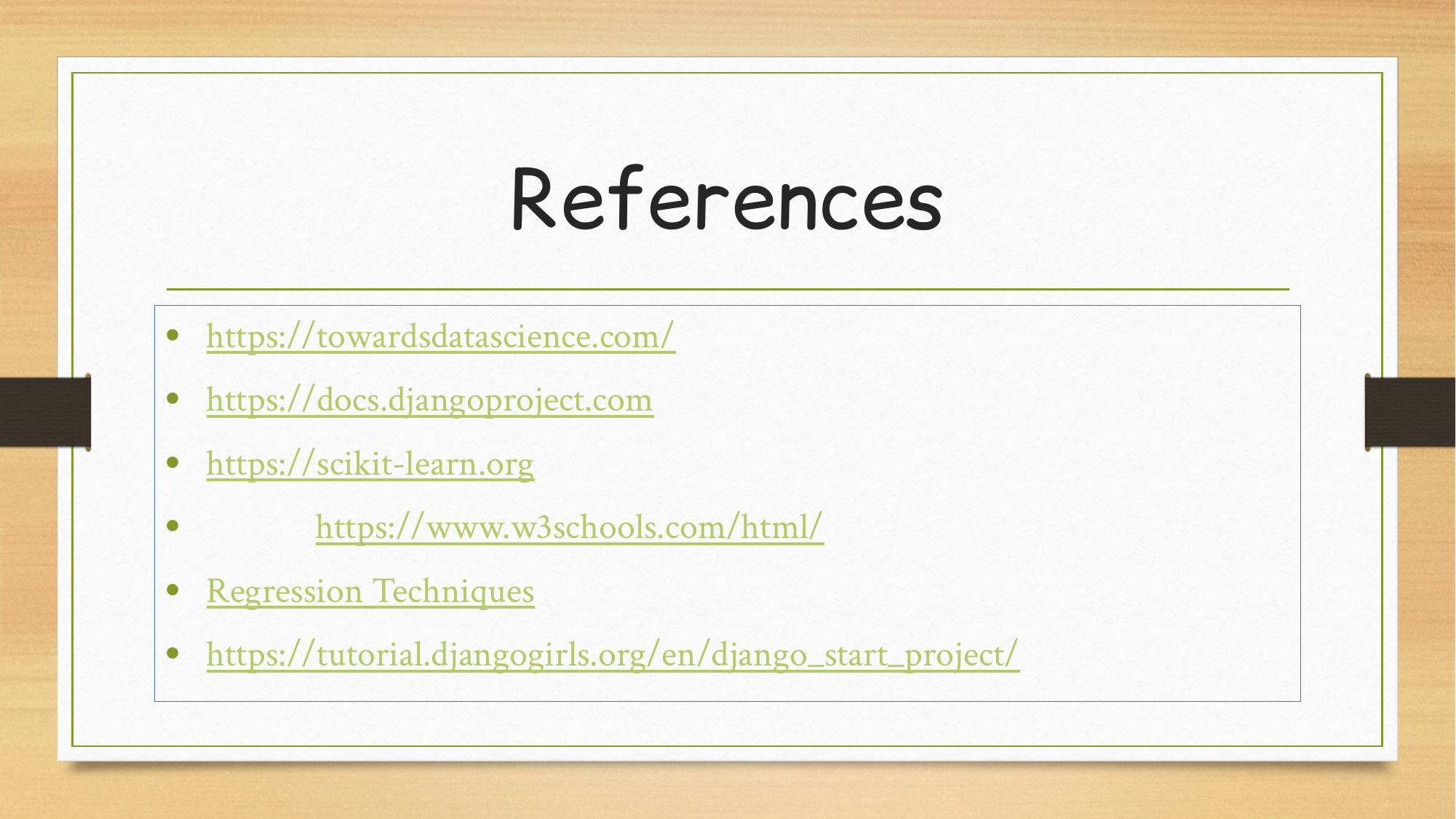

# References
https://towardsdatascience.com/
https://docs.djangoproject.com
https://scikit-learn.org
	https://www.w3schools.com/html/
Regression Techniques
https://tutorial.djangogirls.org/en/django_start_project/